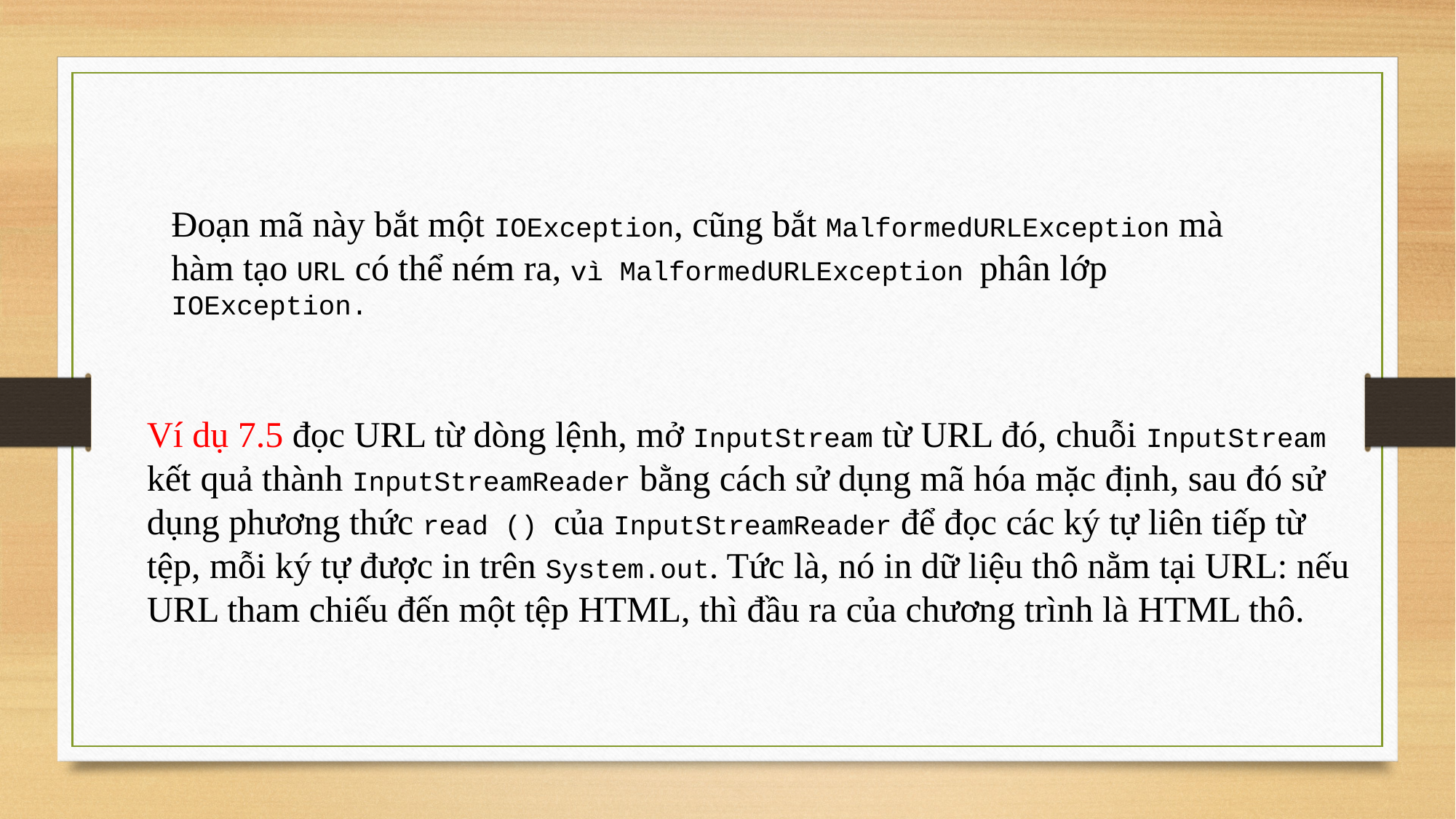

Đoạn mã này bắt một IOException, cũng bắt MalformedURLException mà hàm tạo URL có thể ném ra, vì MalformedURLException phân lớp IOException.
Ví dụ 7.5 đọc URL từ dòng lệnh, mở InputStream từ URL đó, chuỗi InputStream kết quả thành InputStreamReader bằng cách sử dụng mã hóa mặc định, sau đó sử dụng phương thức read () của InputStreamReader để đọc các ký tự liên tiếp từ tệp, mỗi ký tự được in trên System.out. Tức là, nó in dữ liệu thô nằm tại URL: nếu URL tham chiếu đến một tệp HTML, thì đầu ra của chương trình là HTML thô.